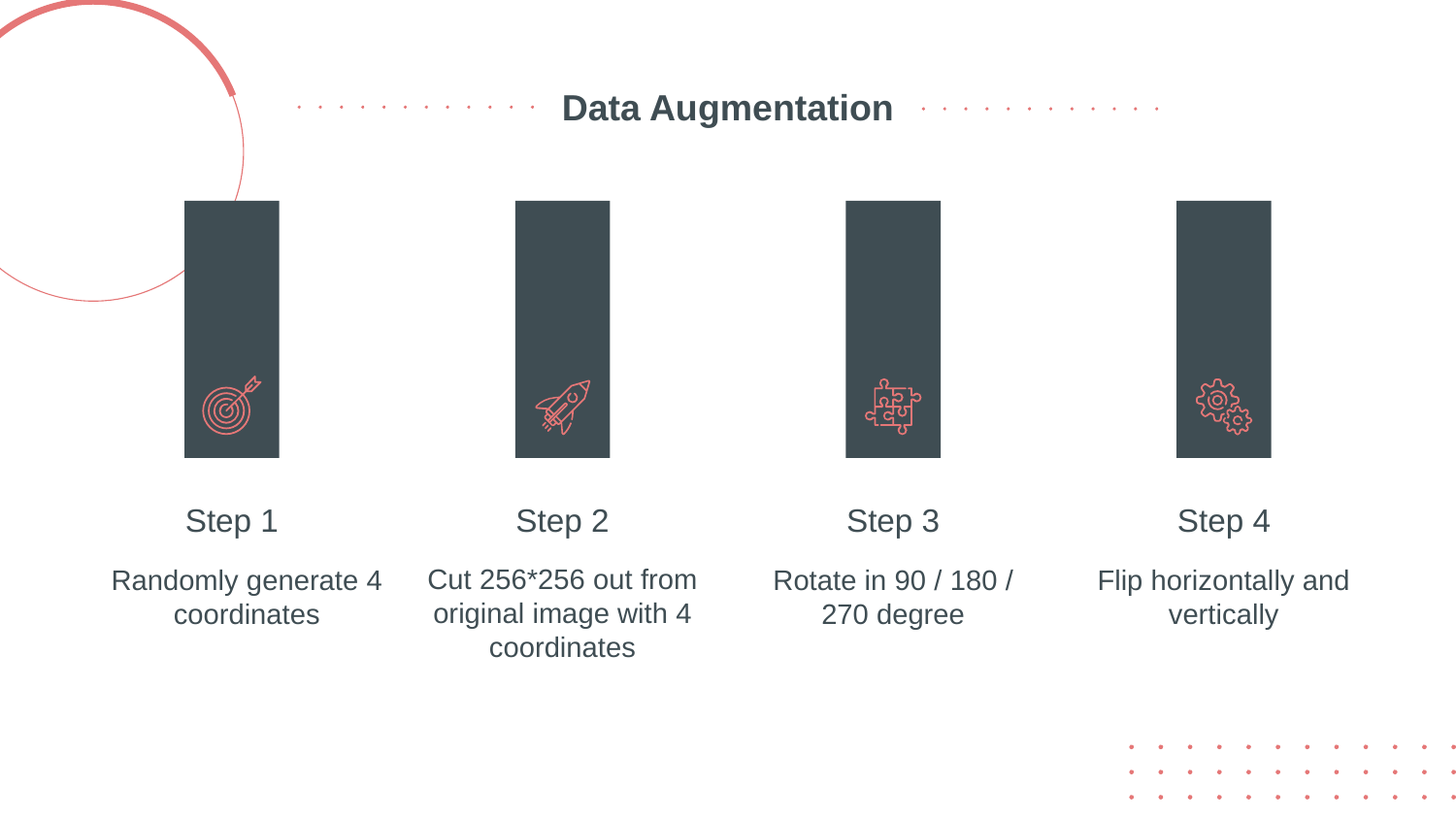

Data Augmentation

# Step 1
Step 2
Step 3
Step 4
Cut 256*256 out from original image with 4 coordinates
Randomly generate 4 coordinates
Rotate in 90 / 180 / 270 degree
Flip horizontally and vertically